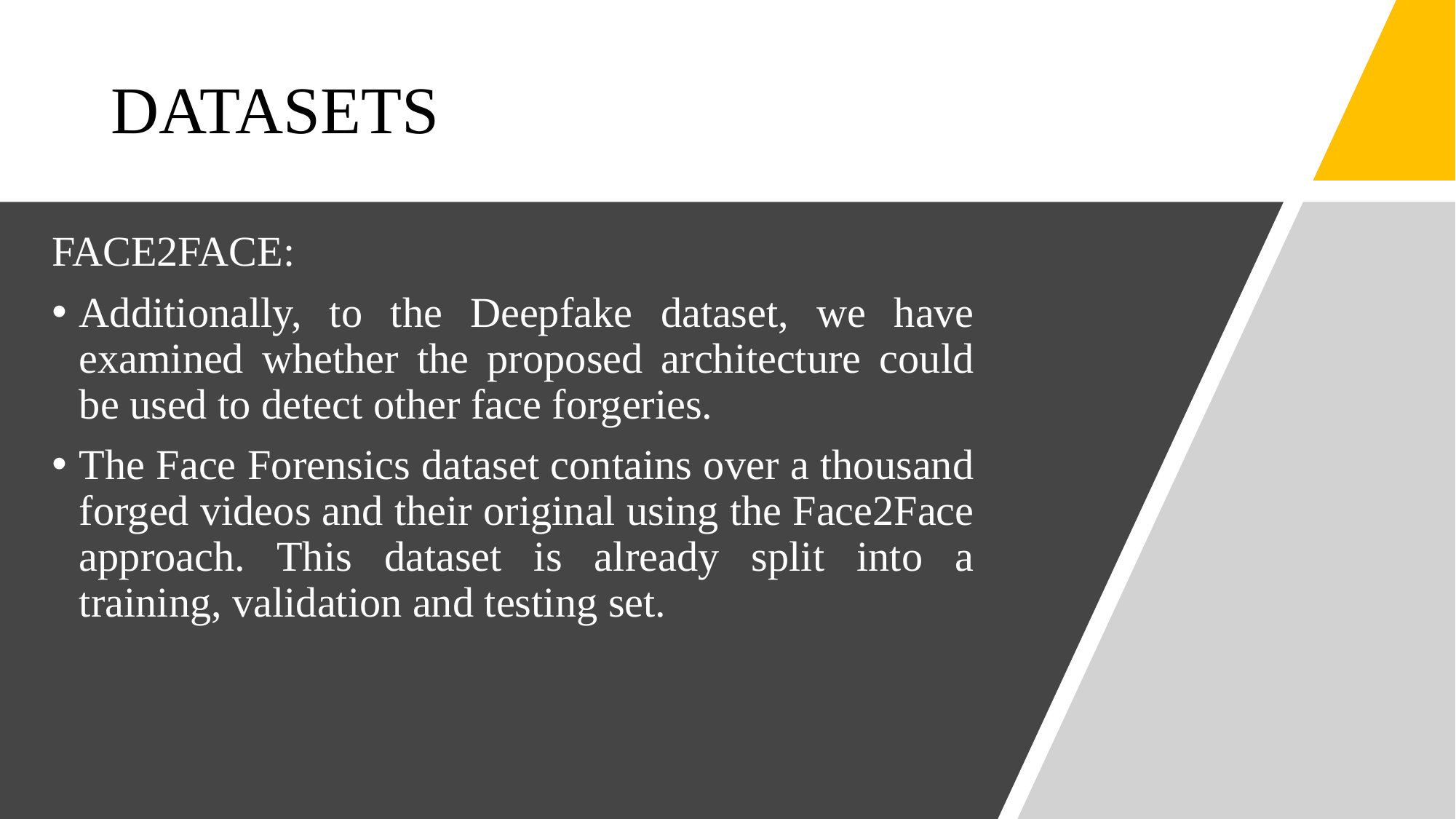

# DATASETS

FACE2FACE:
Additionally, to the Deepfake dataset, we have examined whether the proposed architecture could be used to detect other face forgeries.
The Face Forensics dataset contains over a thousand forged videos and their original using the Face2Face approach. This dataset is already split into a training, validation and testing set.